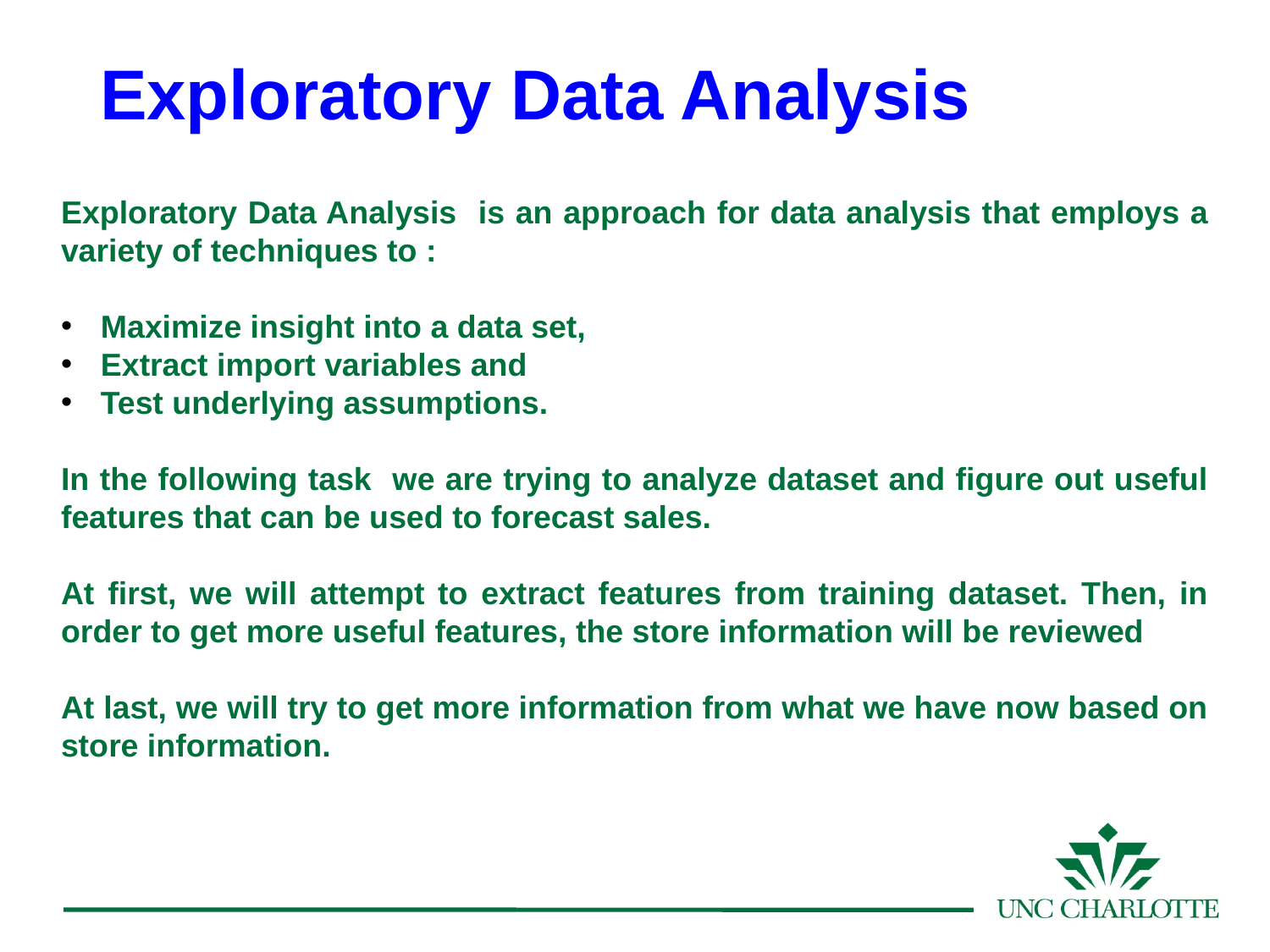

# Exploratory Data Analysis
Exploratory Data Analysis  is an approach for data analysis that employs a variety of techniques to :

Maximize insight into a data set,
Extract import variables and
Test underlying assumptions.

In the following task  we are trying to analyze dataset and figure out useful features that can be used to forecast sales.

At first, we will attempt to extract features from training dataset. Then, in order to get more useful features, the store information will be reviewed

At last, we will try to get more information from what we have now based on store information.